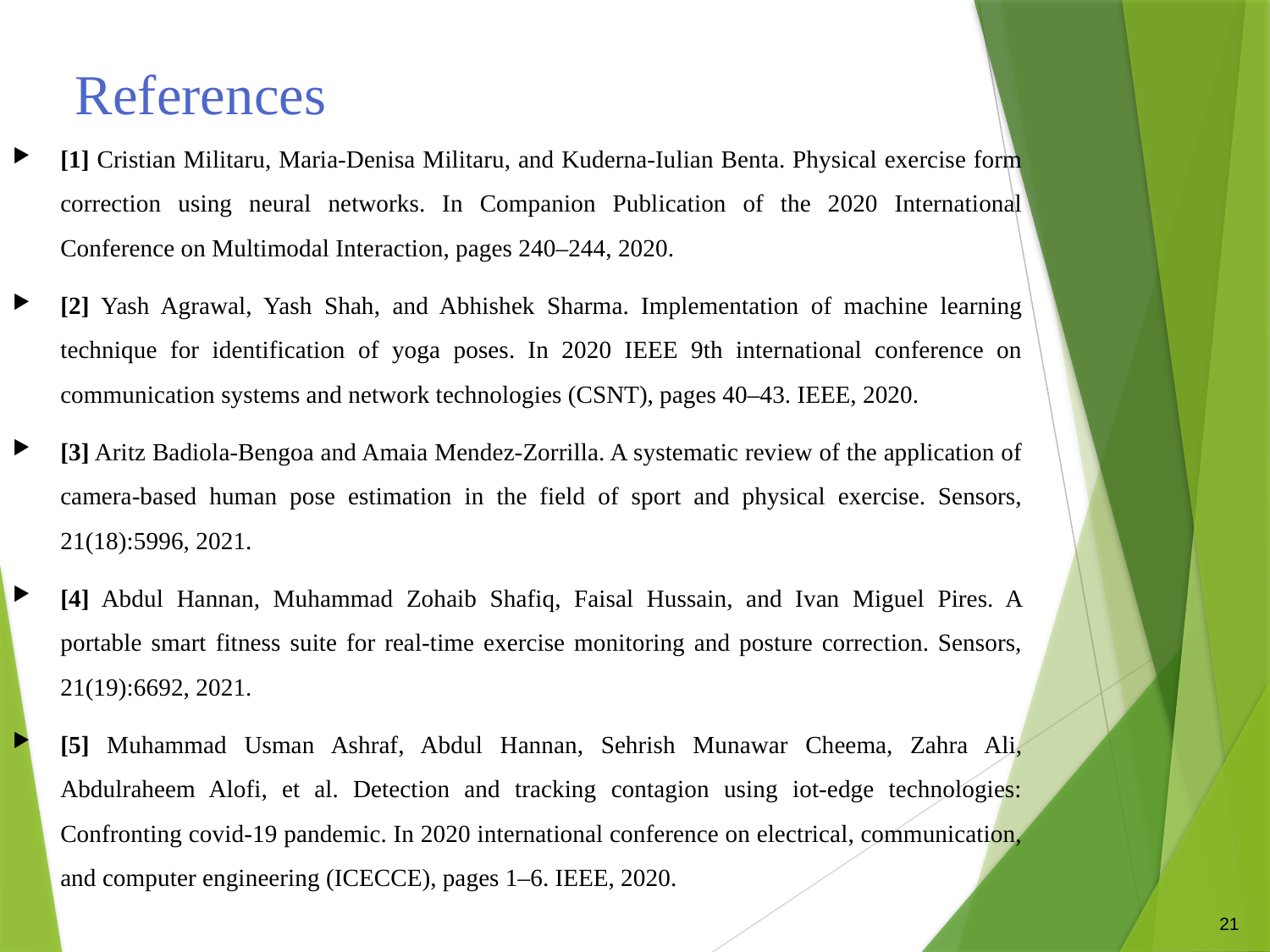

# References
[1] Cristian Militaru, Maria-Denisa Militaru, and Kuderna-Iulian Benta. Physical exercise form correction using neural networks. In Companion Publication of the 2020 International Conference on Multimodal Interaction, pages 240–244, 2020.
[2] Yash Agrawal, Yash Shah, and Abhishek Sharma. Implementation of machine learning technique for identification of yoga poses. In 2020 IEEE 9th international conference on communication systems and network technologies (CSNT), pages 40–43. IEEE, 2020.
[3] Aritz Badiola-Bengoa and Amaia Mendez-Zorrilla. A systematic review of the application of camera-based human pose estimation in the field of sport and physical exercise. Sensors, 21(18):5996, 2021.
[4] Abdul Hannan, Muhammad Zohaib Shafiq, Faisal Hussain, and Ivan Miguel Pires. A portable smart fitness suite for real-time exercise monitoring and posture correction. Sensors, 21(19):6692, 2021.
[5] Muhammad Usman Ashraf, Abdul Hannan, Sehrish Munawar Cheema, Zahra Ali, Abdulraheem Alofi, et al. Detection and tracking contagion using iot-edge technologies: Confronting covid-19 pandemic. In 2020 international conference on electrical, communication, and computer engineering (ICECCE), pages 1–6. IEEE, 2020.

21